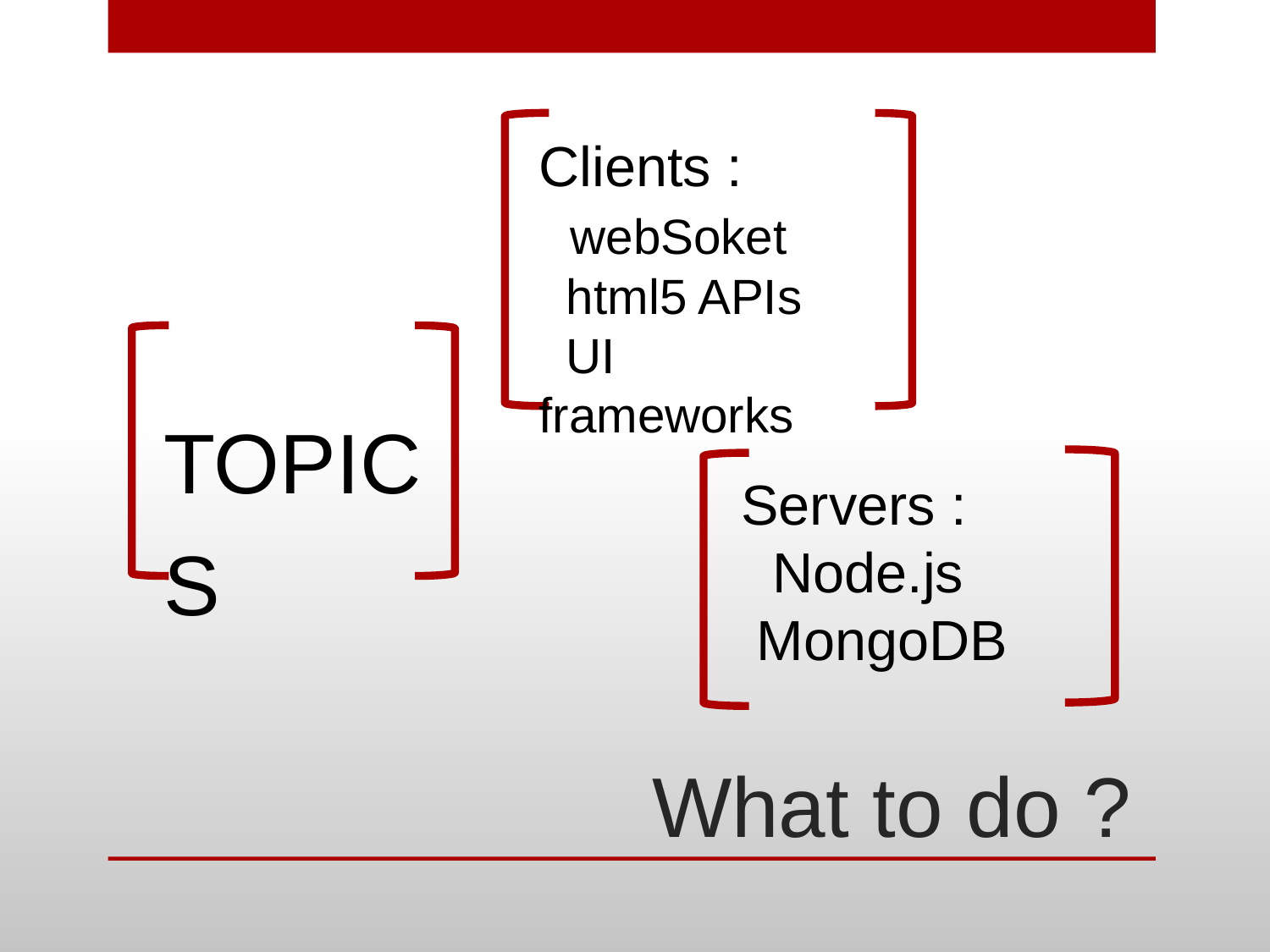

Clients :
  webSoket
  html5 APIs
  UI frameworks

TOPICS

Servers :
  Node.js
 MongoDB
# What to do ?